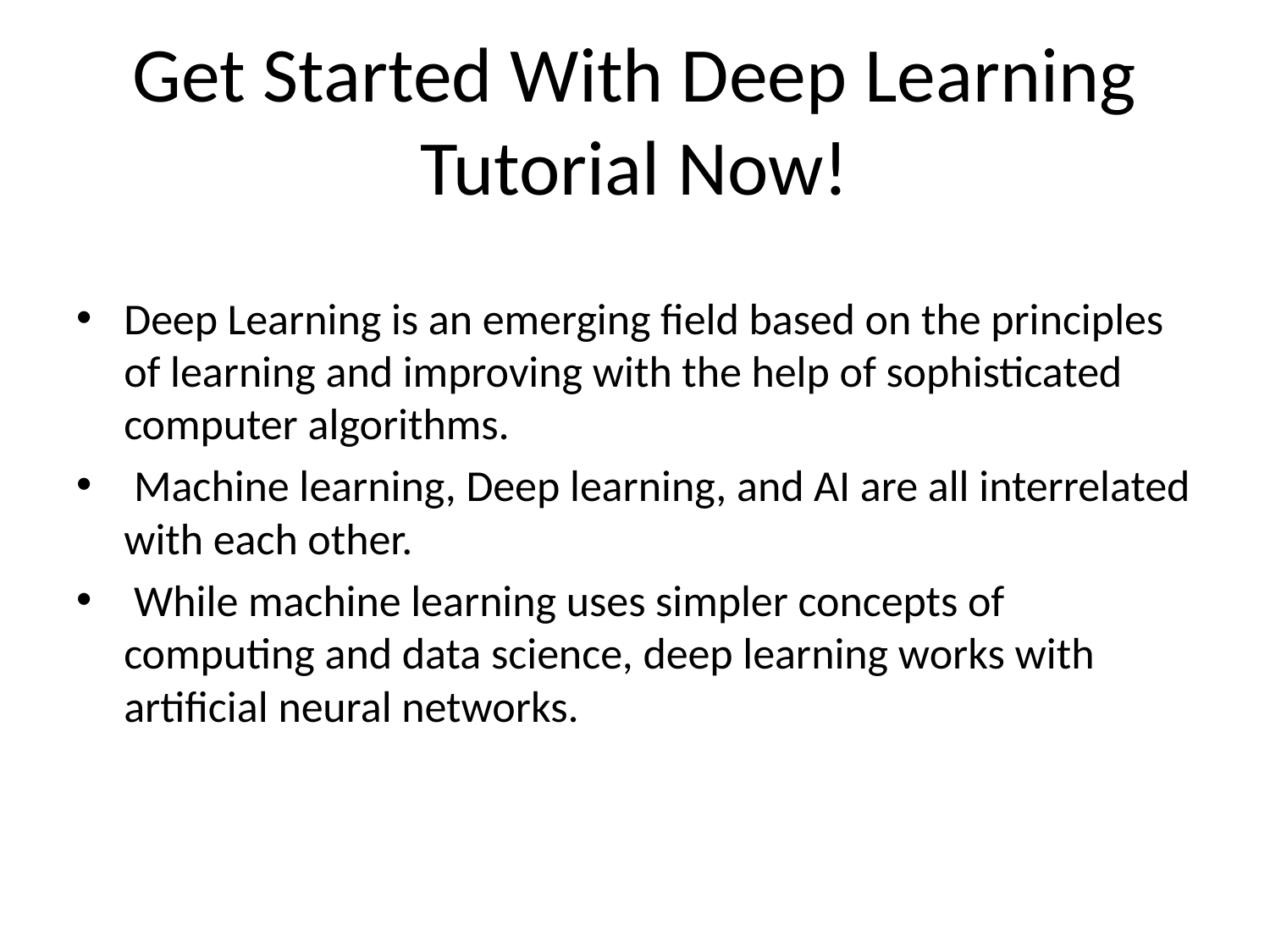

# Get Started With Deep Learning Tutorial Now!

Deep Learning is an emerging field based on the principles of learning and improving with the help of sophisticated computer algorithms.
 Machine learning, Deep learning, and AI are all interrelated with each other.
 While machine learning uses simpler concepts of computing and data science, deep learning works with artificial neural networks.